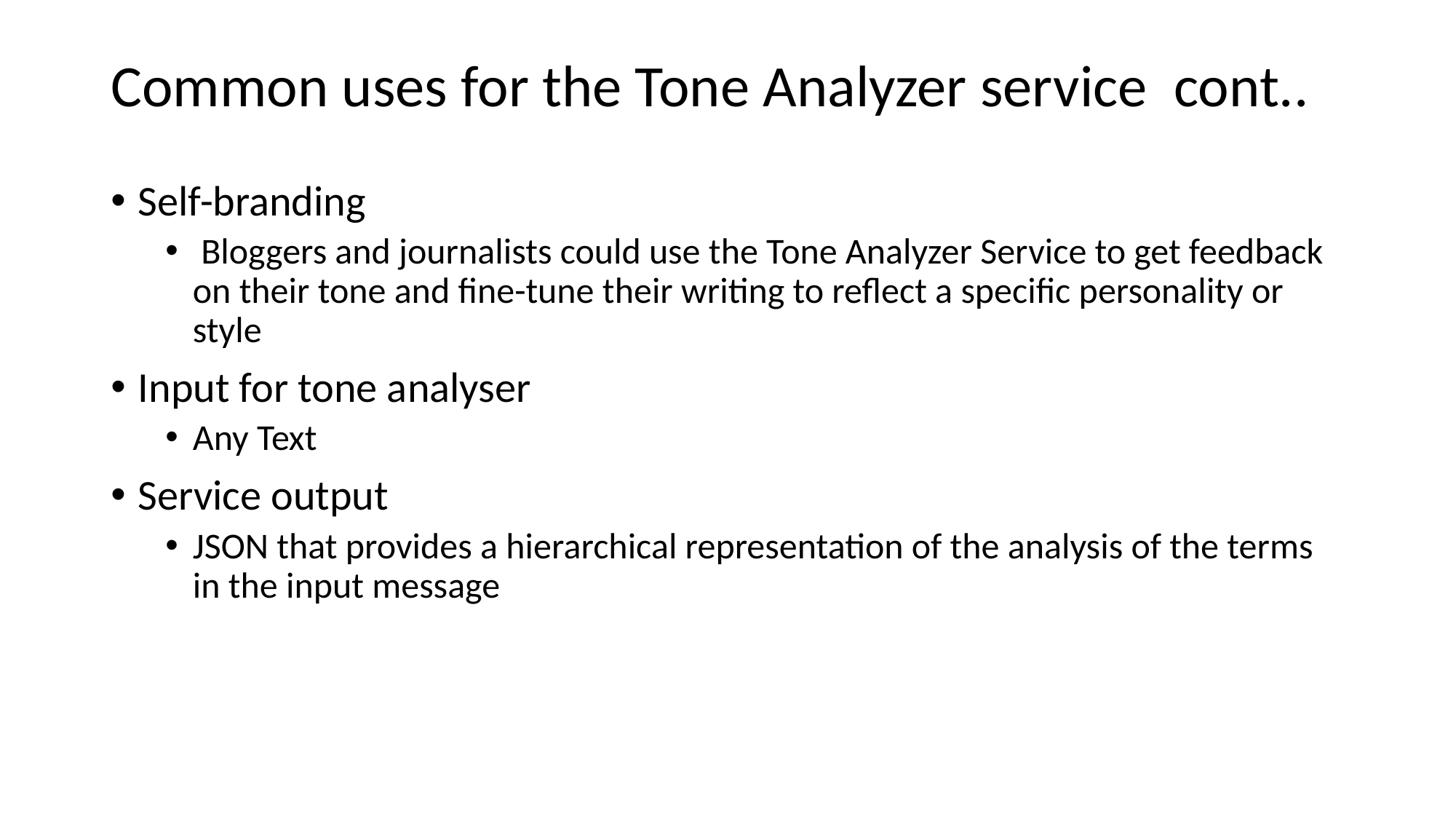

# Common uses for the Tone Analyzer service  cont..
Self-branding
 Bloggers and journalists could use the Tone Analyzer Service to get feedback on their tone and fine-tune their writing to reflect a specific personality or style
Input for tone analyser
Any Text
Service output
JSON that provides a hierarchical representation of the analysis of the terms in the input message